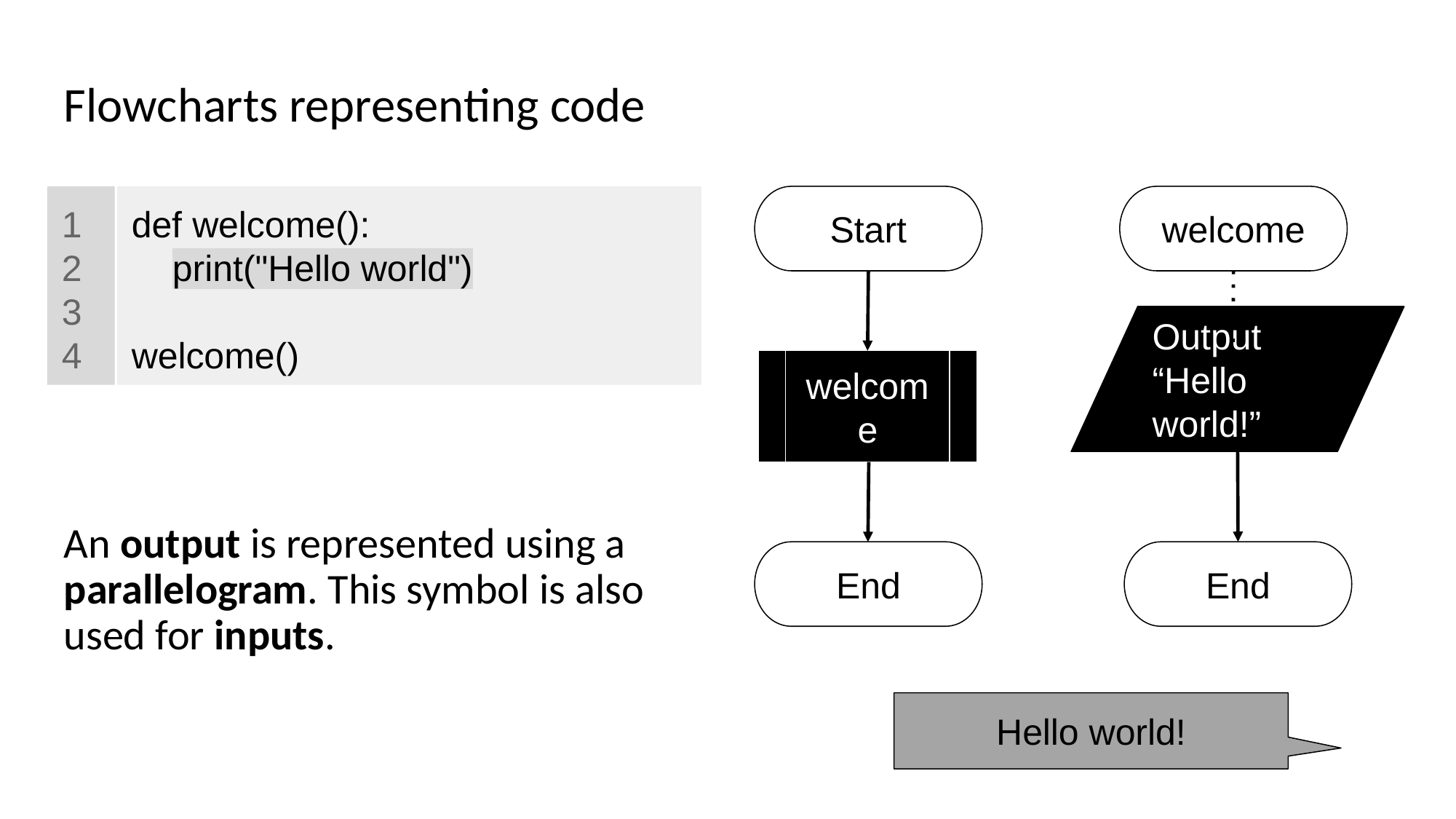

# Flowcharts representing code
Start
welcome
1
2
3
4

def welcome():
    print("Hello world")

welcome()

Output “Hello world!”
welcome
An output is represented using a parallelogram. This symbol is also used for inputs.

End
End
Hello world!